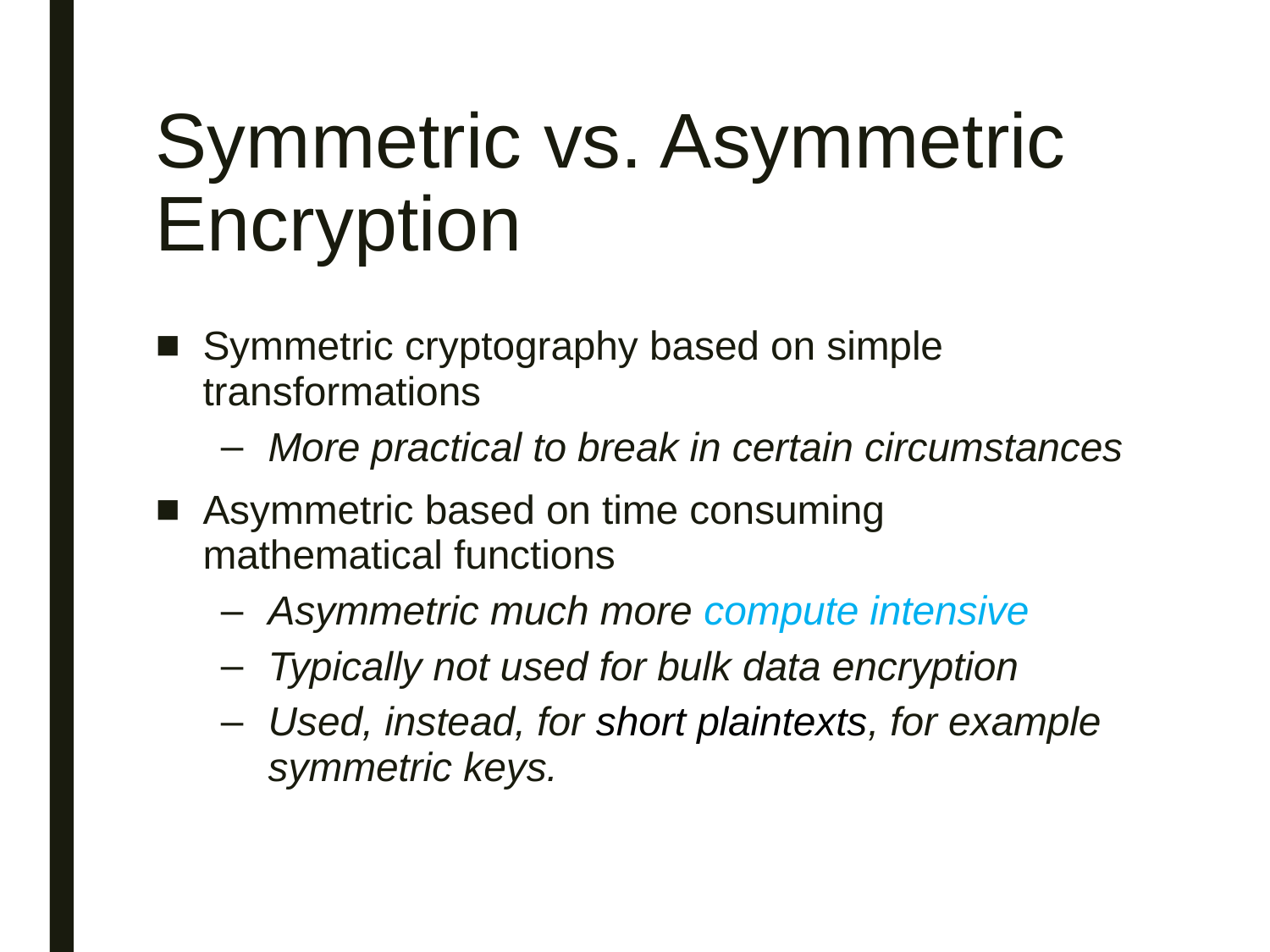

# Symmetric vs. Asymmetric Encryption
Symmetric cryptography based on simple transformations
More practical to break in certain circumstances
Asymmetric based on time consuming mathematical functions
Asymmetric much more compute intensive
Typically not used for bulk data encryption
Used, instead, for short plaintexts, for example symmetric keys.